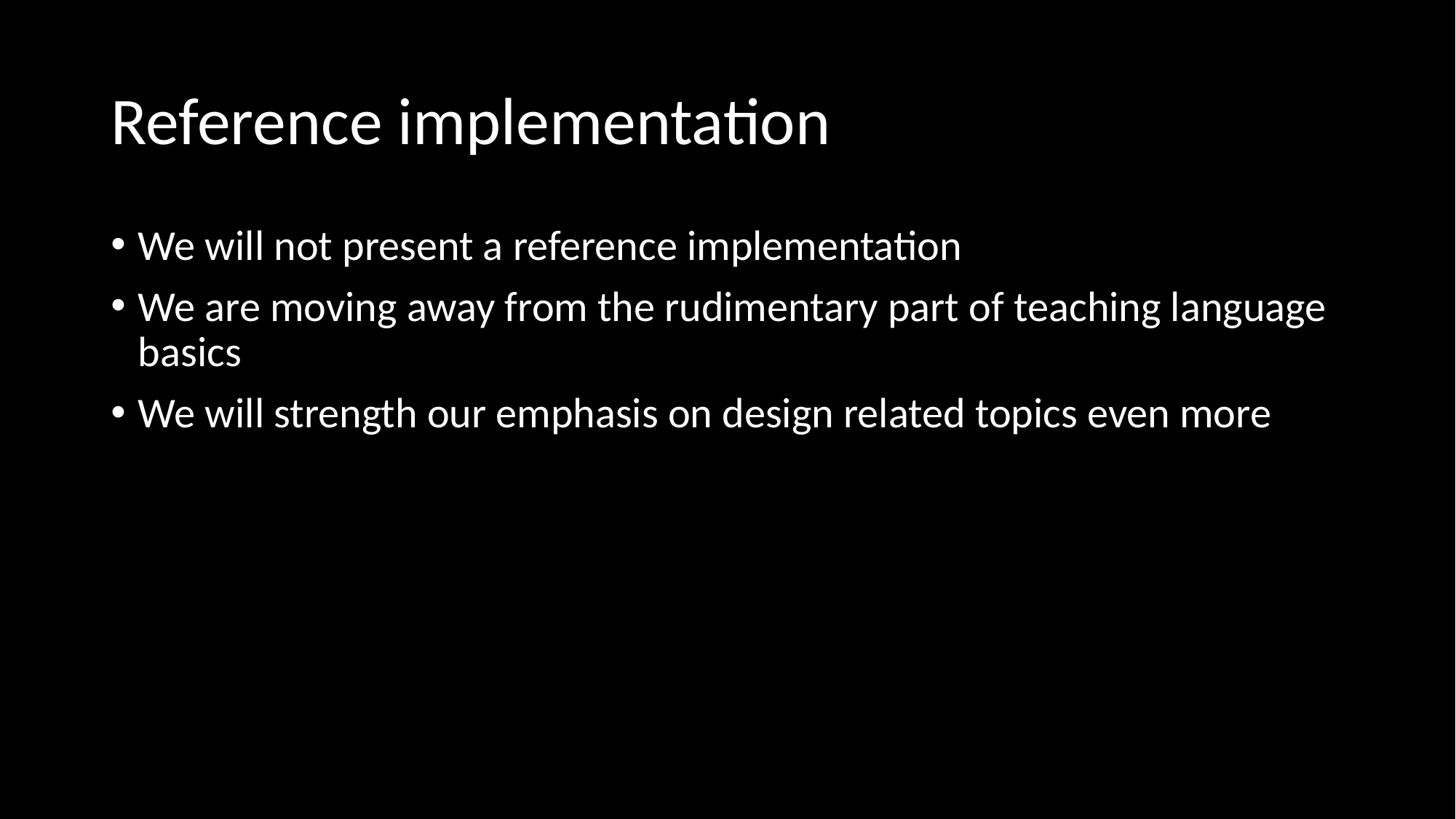

# Reference implementation
We will not present a reference implementation
We are moving away from the rudimentary part of teaching language basics
We will strength our emphasis on design related topics even more